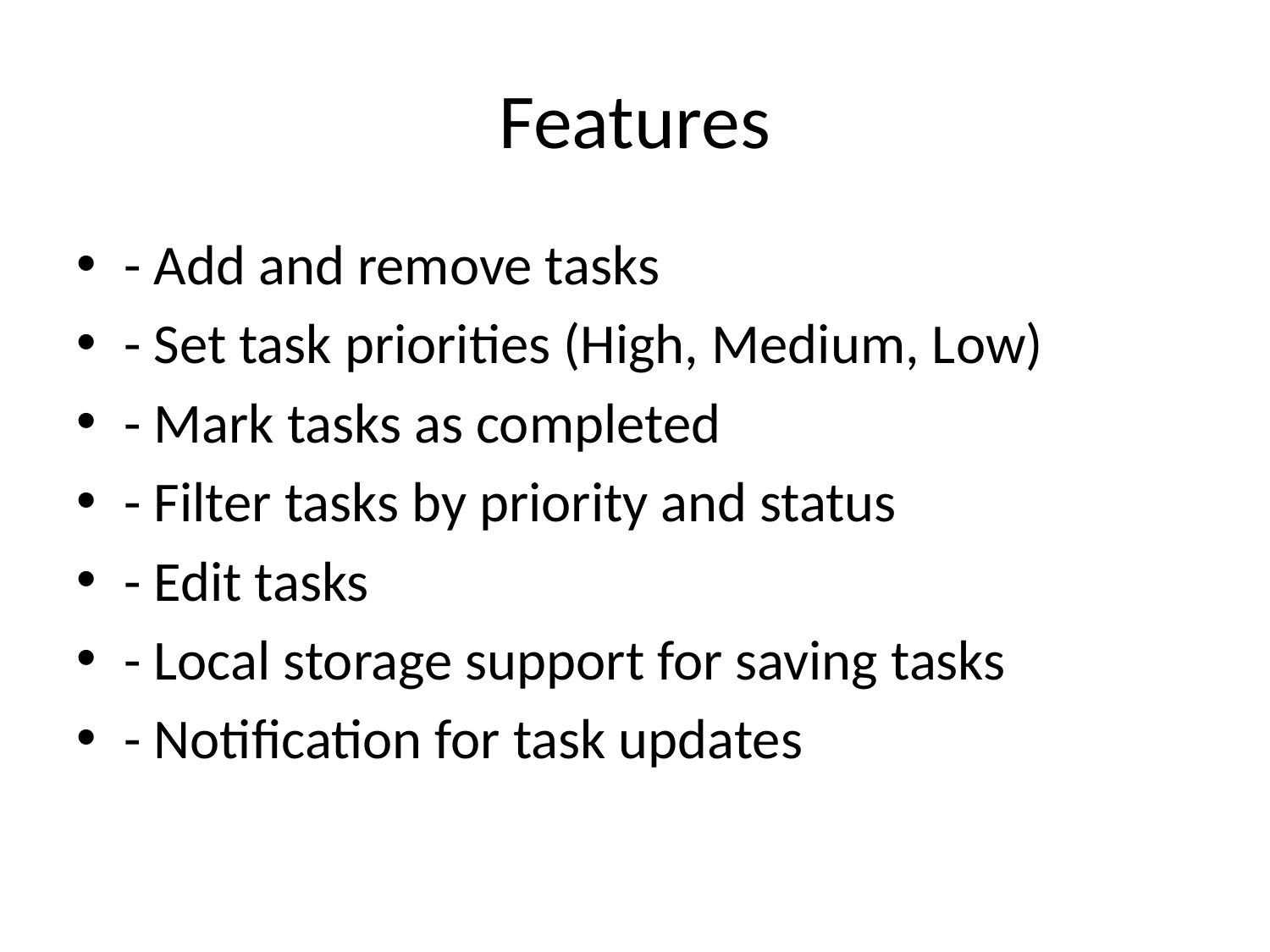

# Features
- Add and remove tasks
- Set task priorities (High, Medium, Low)
- Mark tasks as completed
- Filter tasks by priority and status
- Edit tasks
- Local storage support for saving tasks
- Notification for task updates